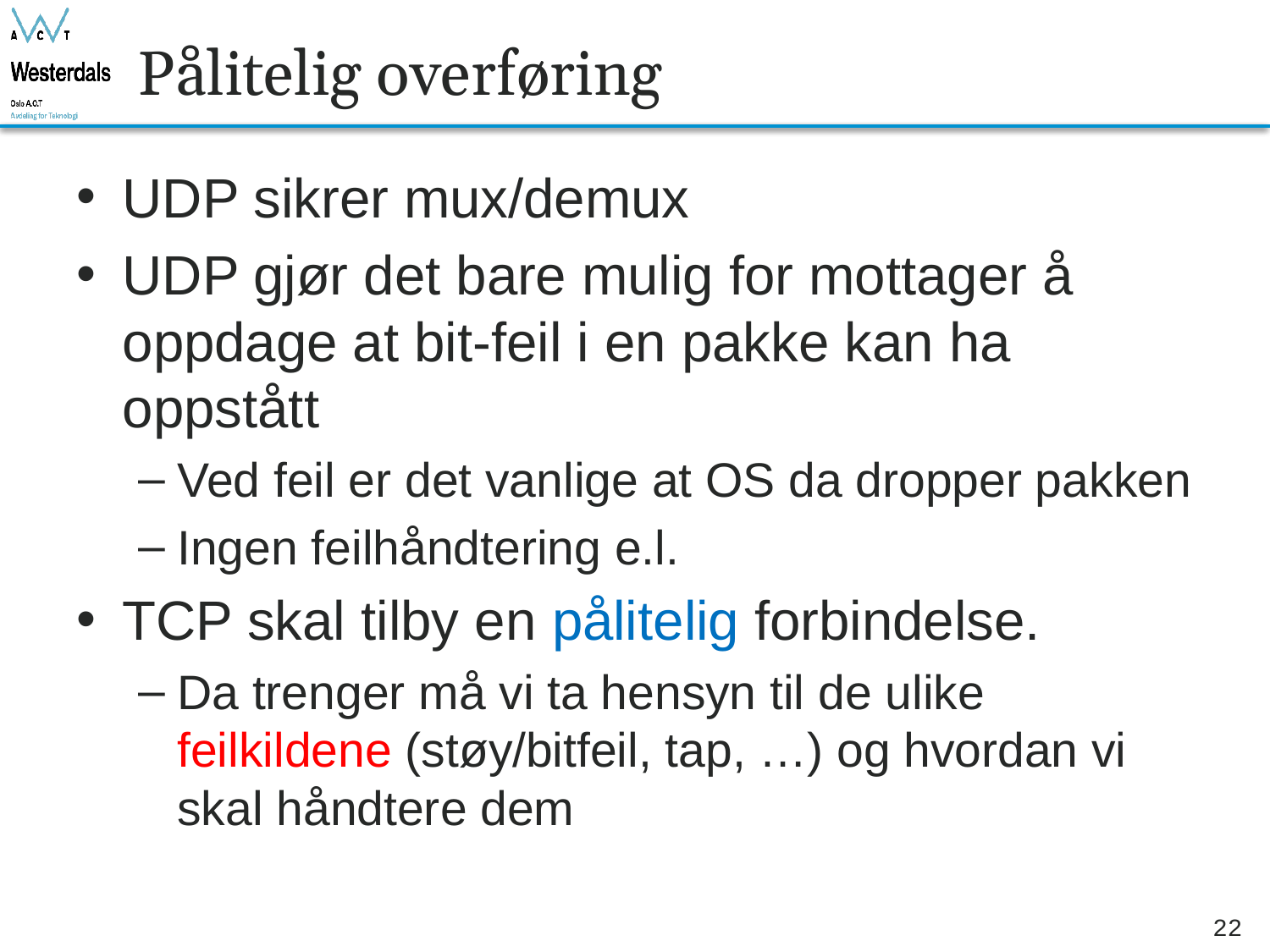

# Pålitelig overføring
UDP sikrer mux/demux
UDP gjør det bare mulig for mottager å oppdage at bit-feil i en pakke kan ha oppstått
Ved feil er det vanlige at OS da dropper pakken
Ingen feilhåndtering e.l.
TCP skal tilby en pålitelig forbindelse.
Da trenger må vi ta hensyn til de ulike feilkildene (støy/bitfeil, tap, …) og hvordan vi skal håndtere dem
22